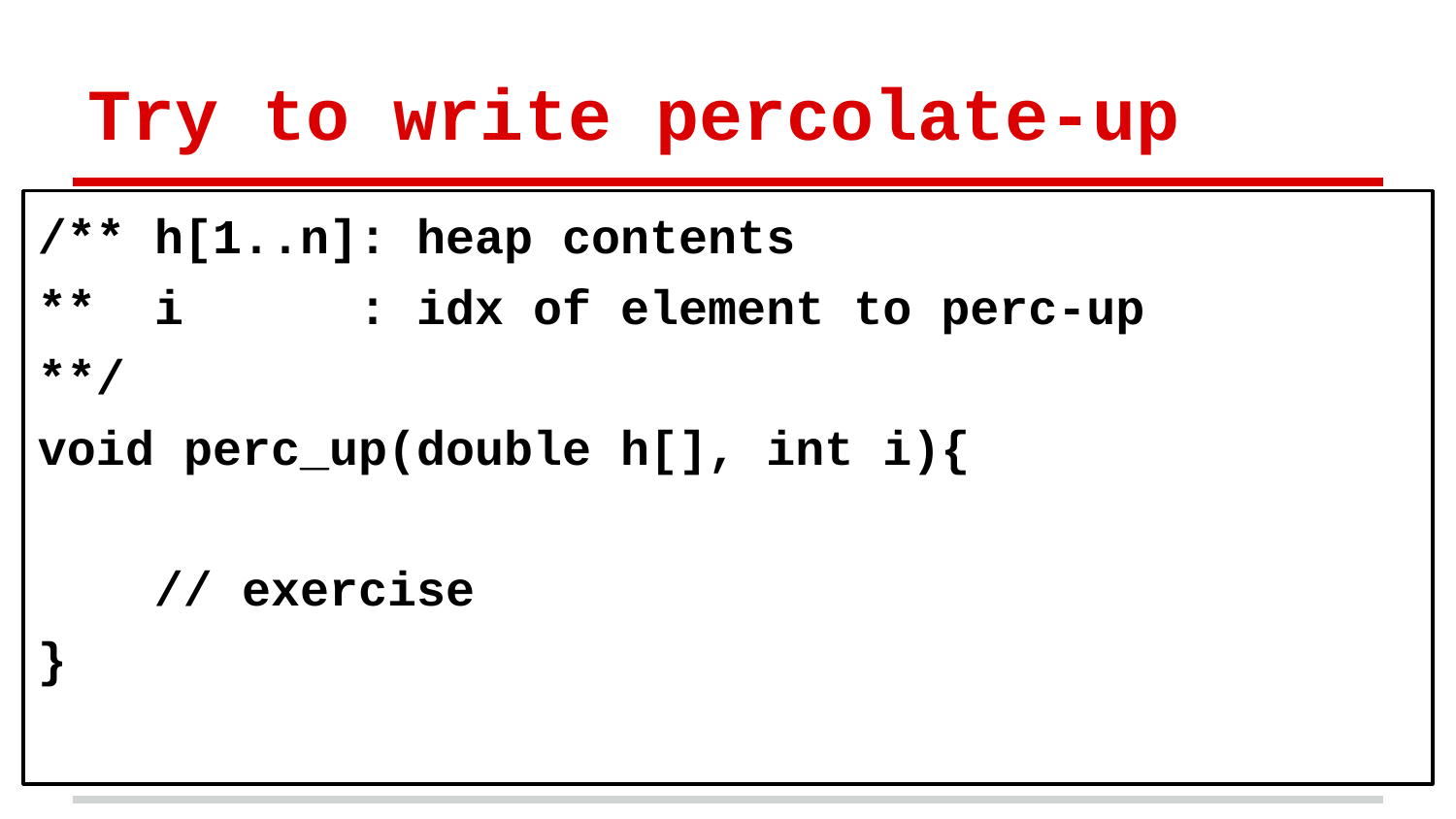

# Try to write percolate-up
/** h[1..n]: heap contents
**  i      : idx of element to perc-up
**/
void perc_up(double h[], int i){

    // exercise
}